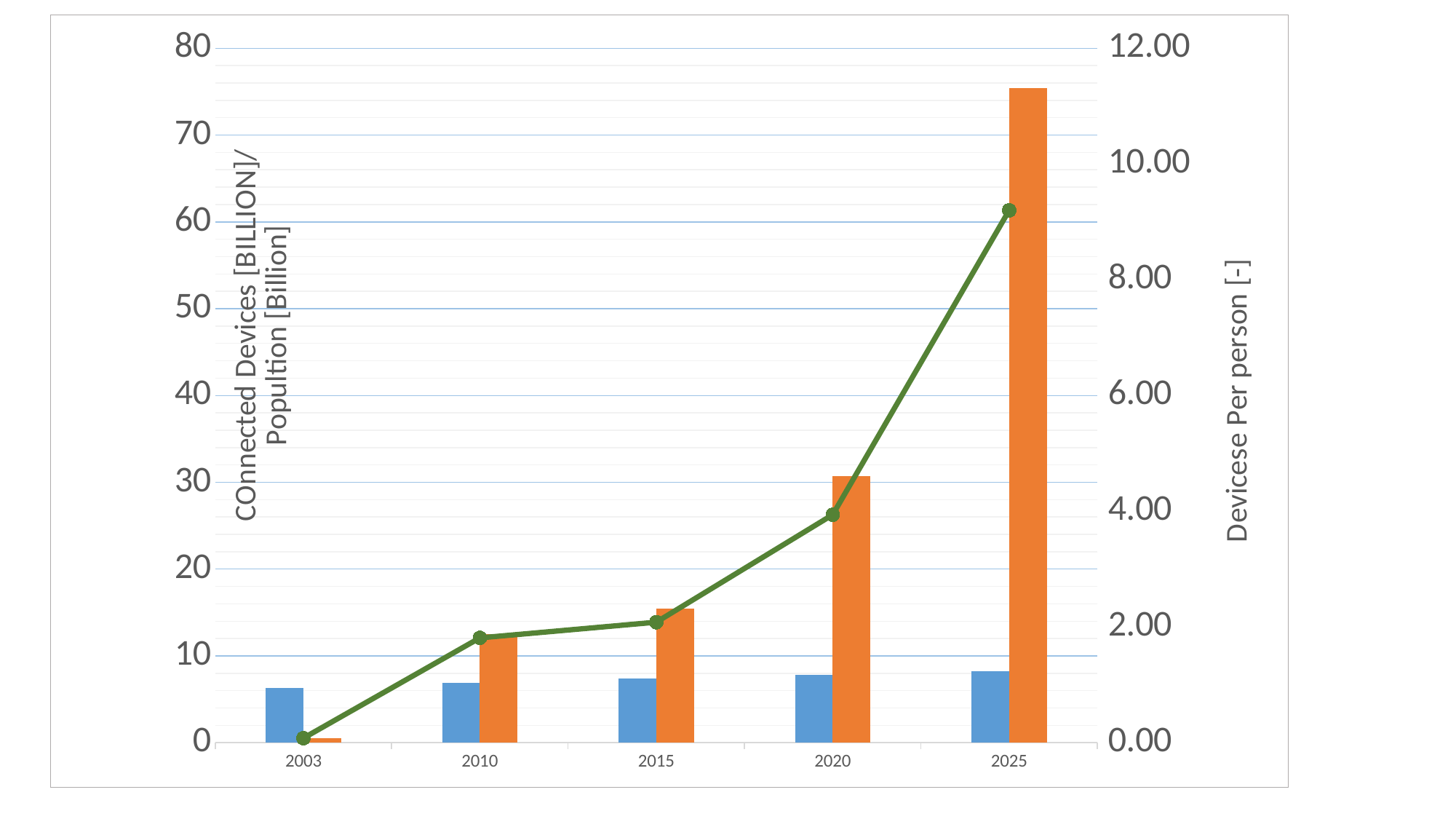

### Chart

| Category | World Population [Bn] | Connected Devices [Bn] | Device Per Person [-] |
|---|---|---|---|
| 2003 | 6.3 | 0.5 | 0.07936507936507936 |
| 2010 | 6.9 | 12.5 | 1.8115942028985506 |
| 2015 | 7.4 | 15.41 | 2.0824324324324324 |
| 2020 | 7.8 | 30.73 | 3.93974358974359 |
| 2025 | 8.2 | 75.44 | 9.200000000000001 |